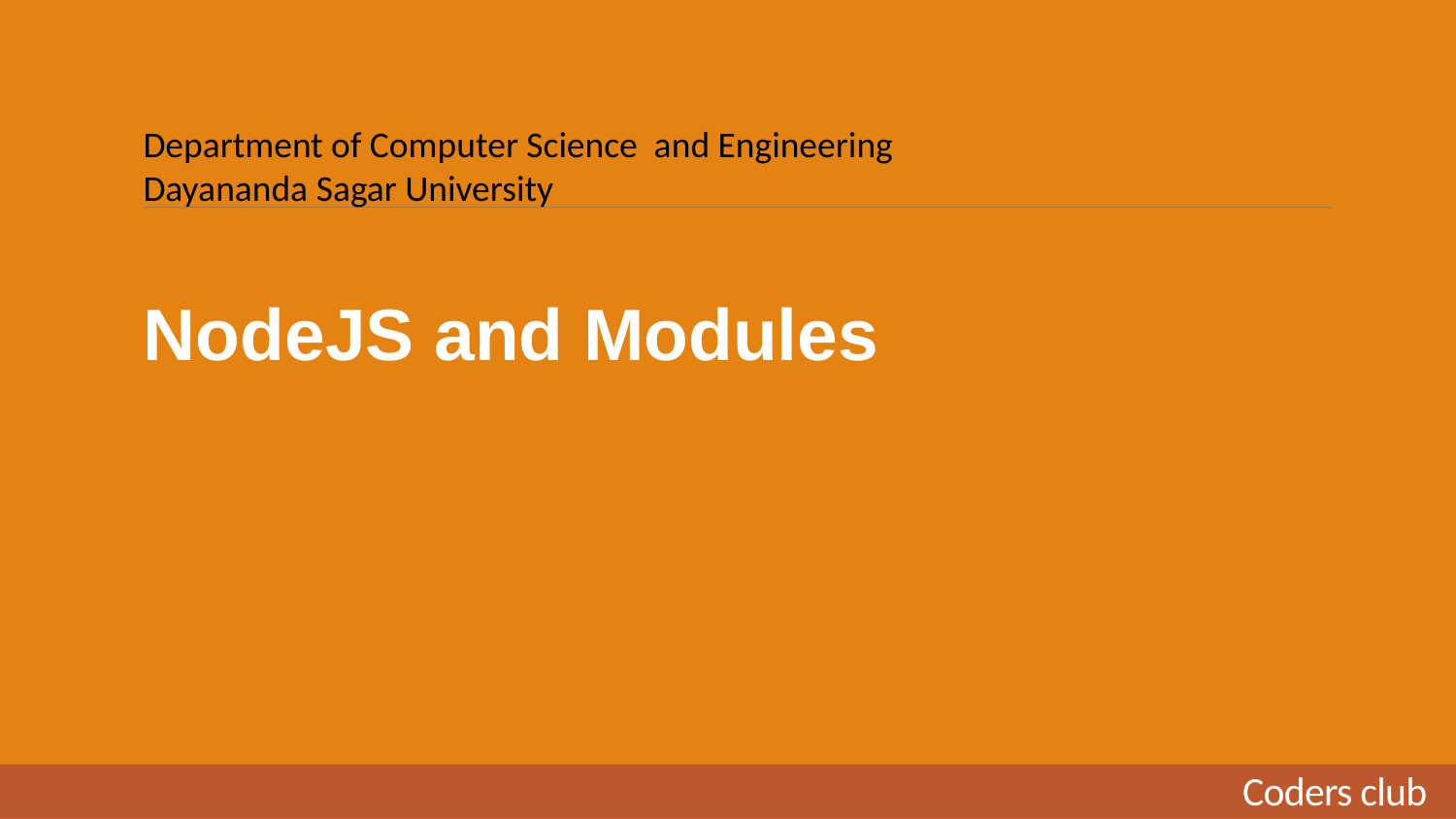

Department of Computer Science  and Engineering
Dayananda Sagar University
NodeJS and Modules

# Coders club